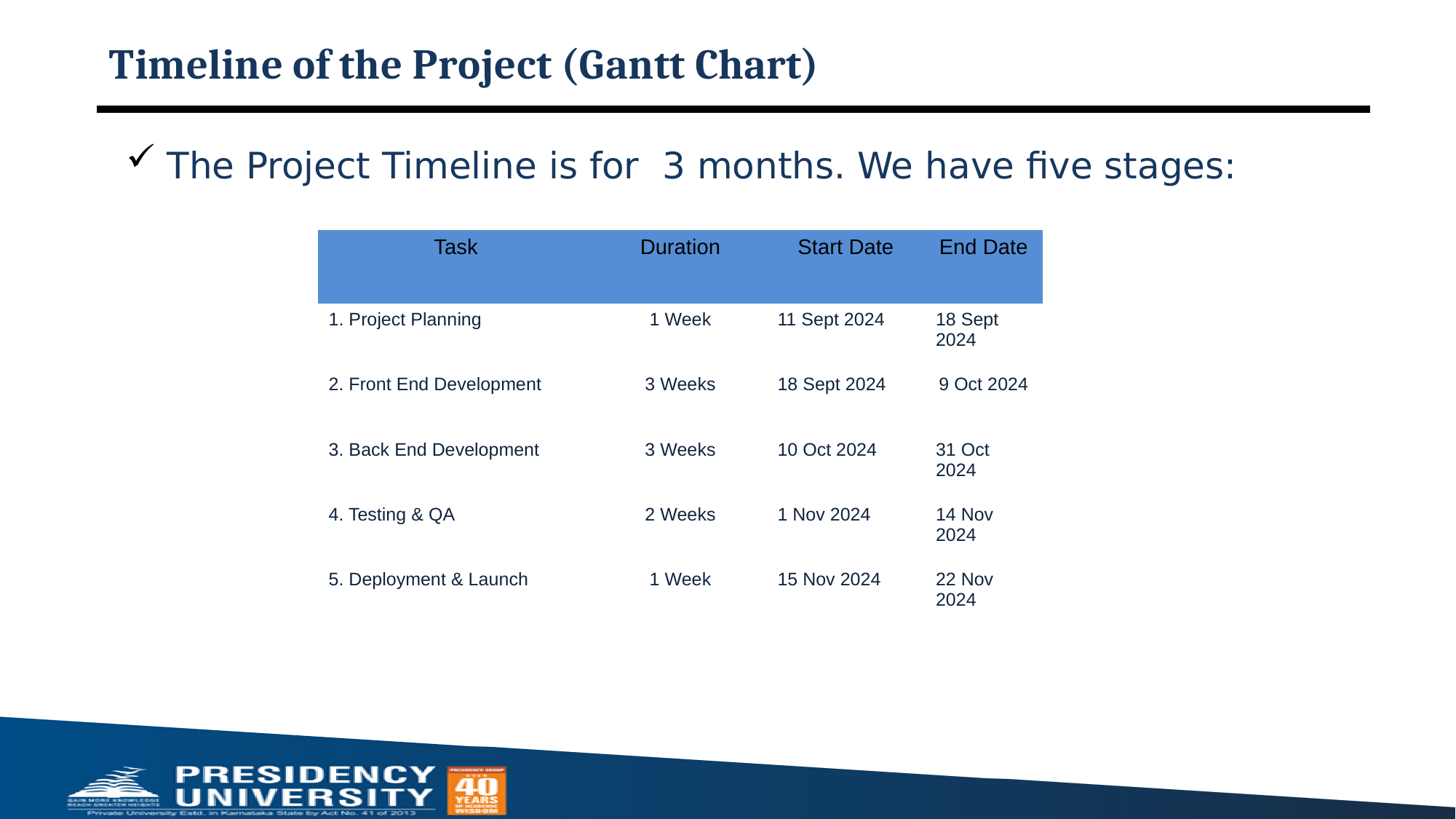

# Timeline of the Project (Gantt Chart)
The Project Timeline is for  3 months. We have five stages:

| Task | Duration | Start Date | End Date |
| --- | --- | --- | --- |
| 1. Project Planning | 1 Week | 11 Sept 2024 | 18 Sept 2024 |
| 2. Front End Development | 3 Weeks | 18 Sept 2024 | 9 Oct 2024 |
| 3. Back End Development | 3 Weeks | 10 Oct 2024 | 31 Oct 2024 |
| 4. Testing & QA | 2 Weeks | 1 Nov 2024 | 14 Nov 2024 |
| 5. Deployment & Launch | 1 Week | 15 Nov 2024 | 22 Nov 2024 |